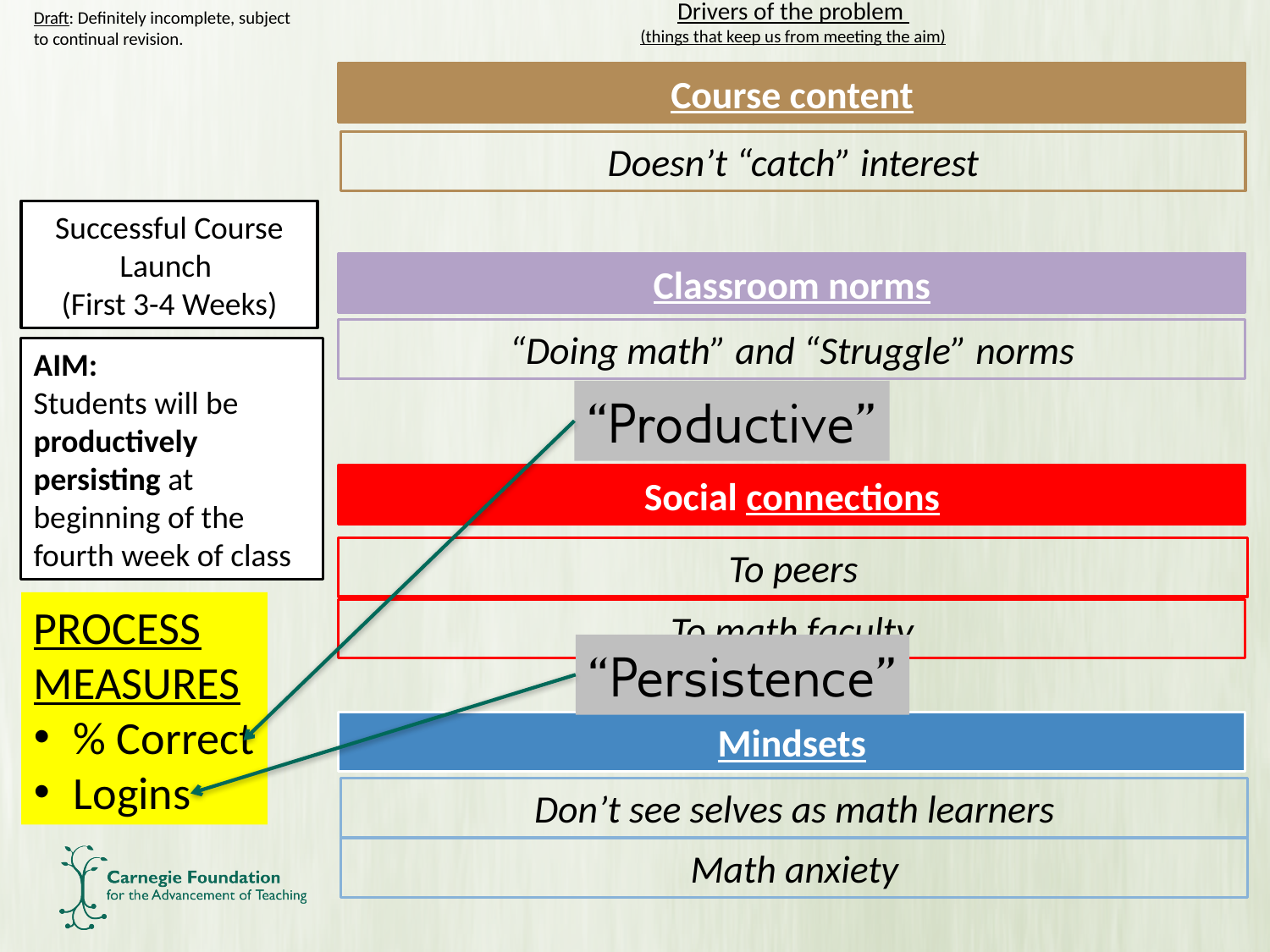

Draft: Definitely incomplete, subject to continual revision.
Drivers of the problem
(things that keep us from meeting the aim)
Course content
Doesn’t “catch” interest
Successful Course Launch
(First 3-4 Weeks)
Classroom norms
“Doing math” and “Struggle” norms
AIM:
Students will be productively persisting at beginning of the fourth week of class
“Productive”
Social connections
To peers
PROCESS
MEASURES
% Correct
Logins
To math faculty
“Persistence”
Mindsets
Don’t see selves as math learners
Math anxiety